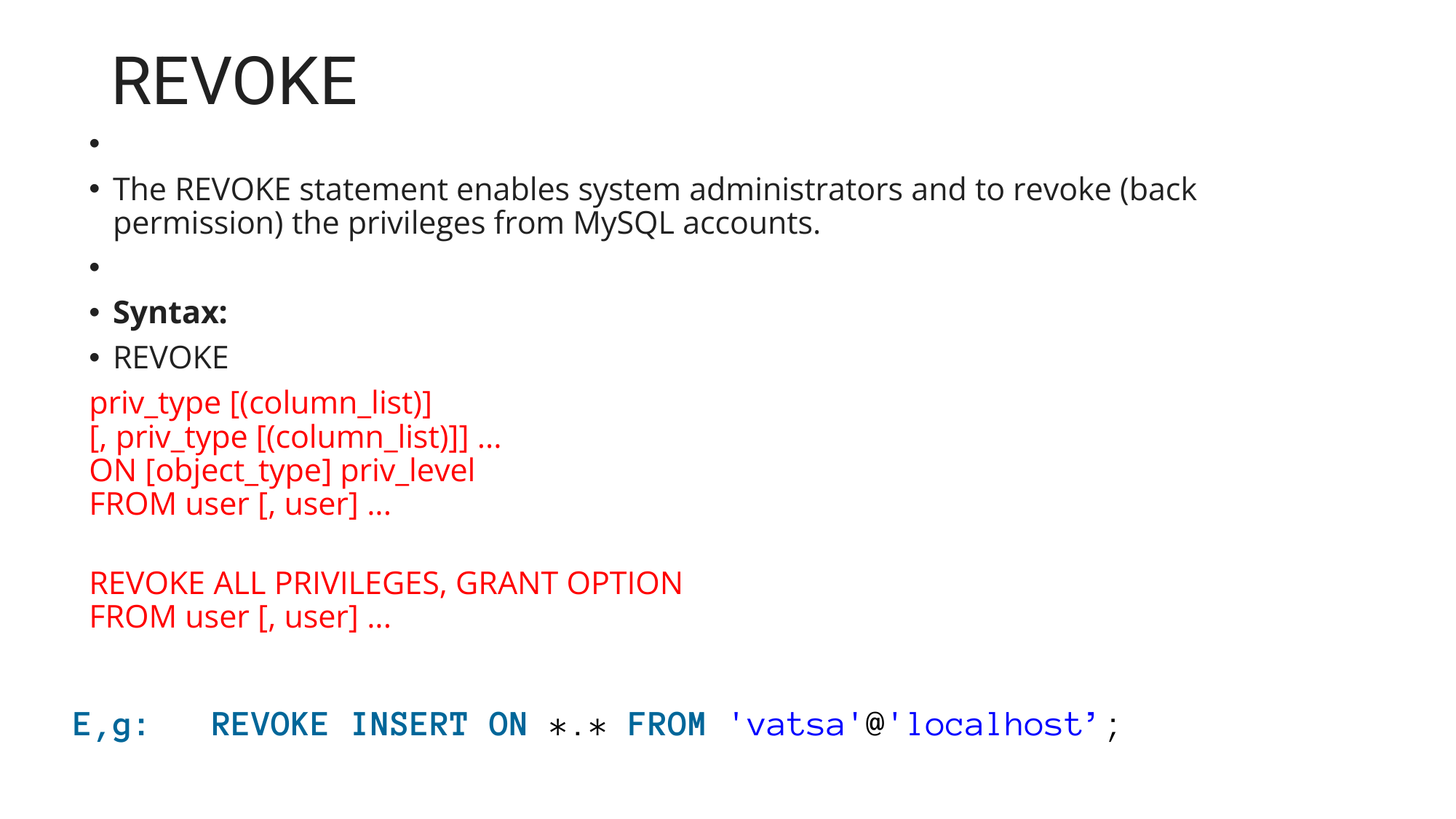

# REVOKE

The REVOKE statement enables system administrators and to revoke (back permission) the privileges from MySQL accounts.

Syntax:
REVOKE
priv_type [(column_list)]
[, priv_type [(column_list)]] ...
ON [object_type] priv_level
FROM user [, user] ...
REVOKE ALL PRIVILEGES, GRANT OPTION
FROM user [, user] ...

E,g:   REVOKE INSERT ON *.* FROM 'vatsa'@'localhost’;